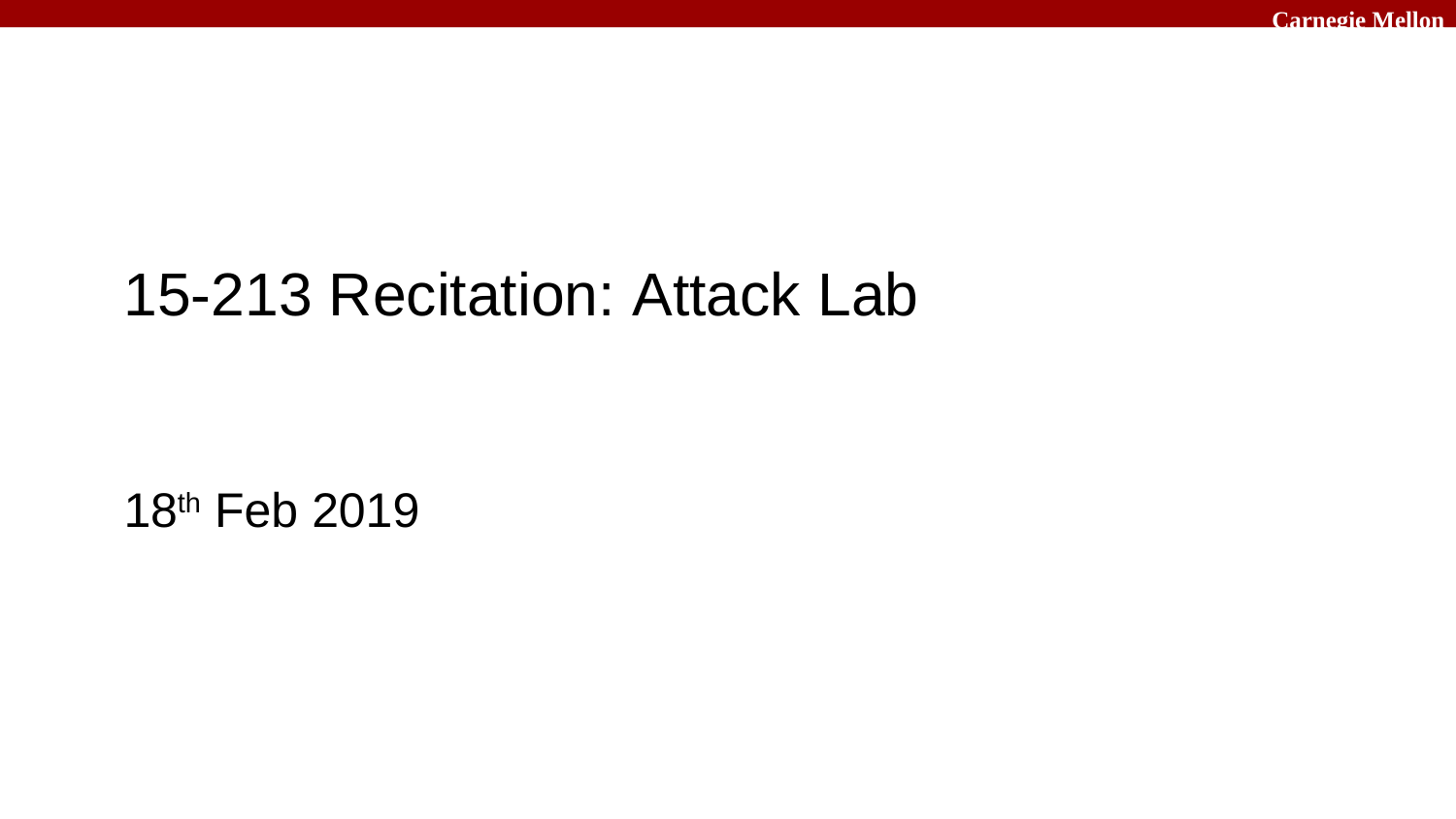

# 15-213 Recitation: Attack Lab
18th Feb 2019